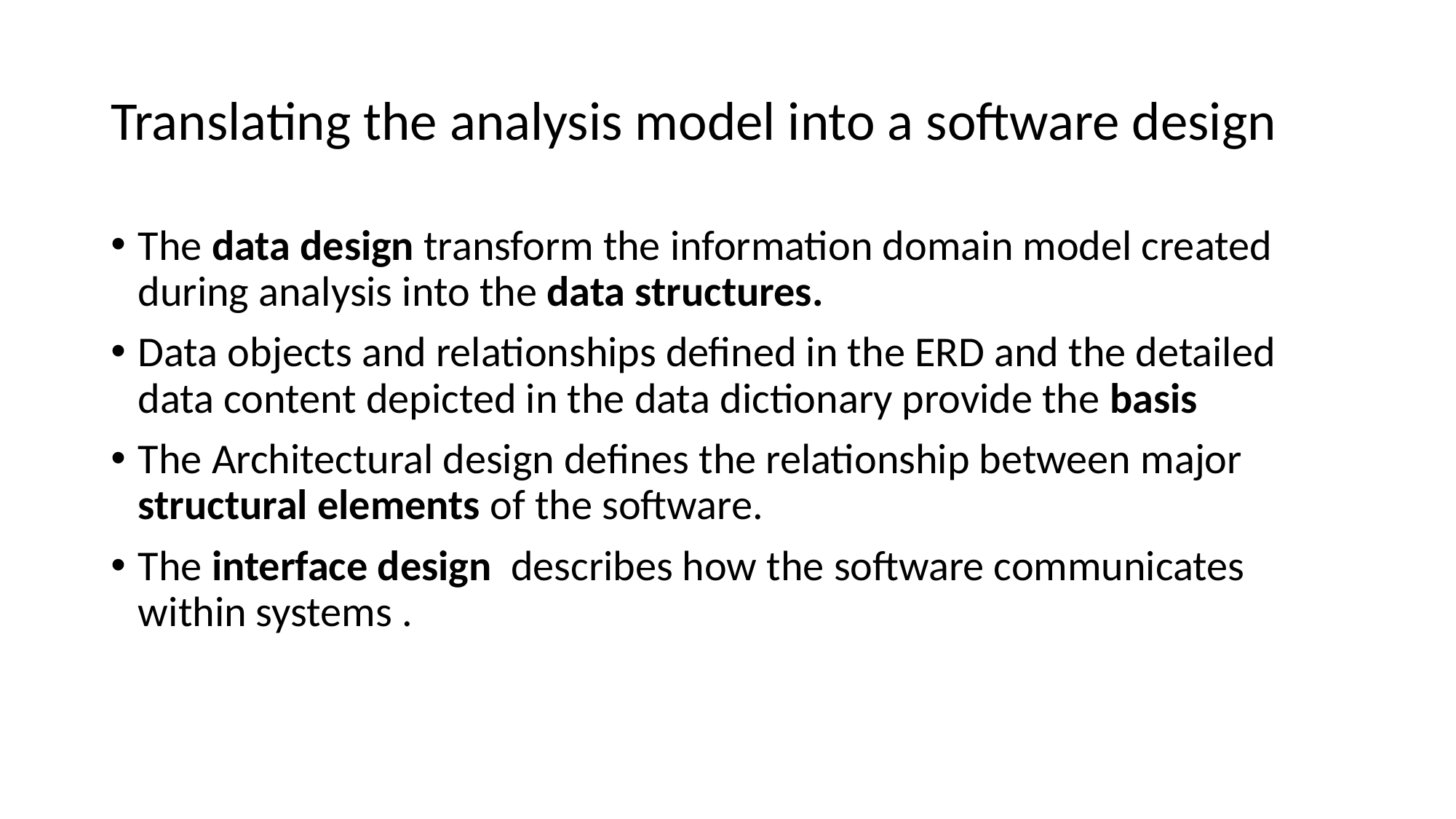

# Translating the analysis model into a software design
The data design transform the information domain model created during analysis into the data structures.
Data objects and relationships defined in the ERD and the detailed data content depicted in the data dictionary provide the basis
The Architectural design defines the relationship between major structural elements of the software.
The interface design  describes how the software communicates within systems .